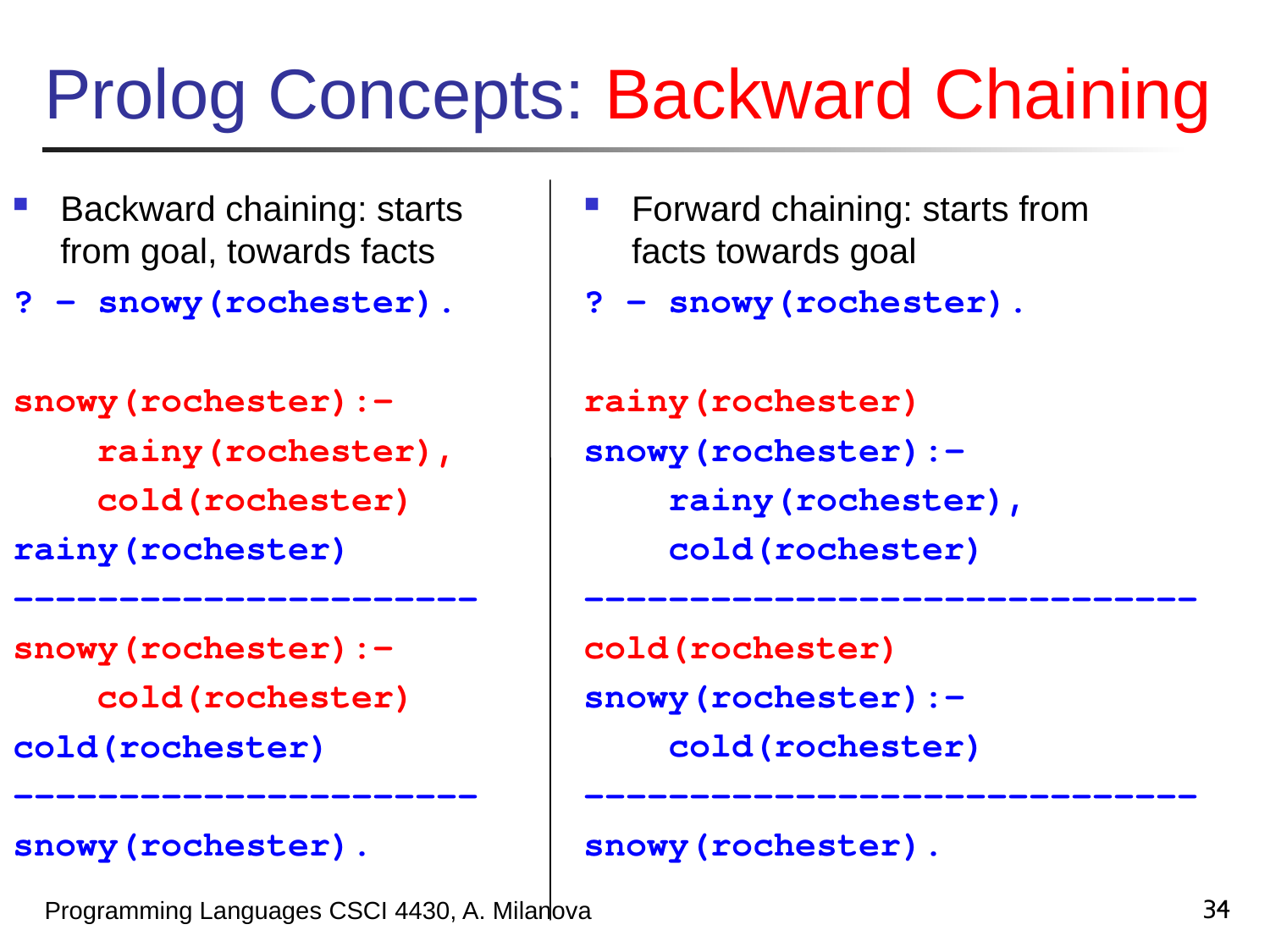

# Prolog Concepts: Backward Chaining
Backward chaining: starts
from goal, towards facts
? – snowy(rochester).

snowy(rochester):-
    rainy(rochester),
    cold(rochester)
rainy(rochester)
----------------------
snowy(rochester):-
    cold(rochester)
cold(rochester)
----------------------
snowy(rochester).

Forward chaining: starts from
facts towards goal
? – snowy(rochester).

rainy(rochester)
snowy(rochester):-
    rainy(rochester),
    cold(rochester)
-----------------------------
cold(rochester)
snowy(rochester):-
    cold(rochester)
-----------------------------
snowy(rochester).
34
Programming Languages CSCI 4430, A. Milanova